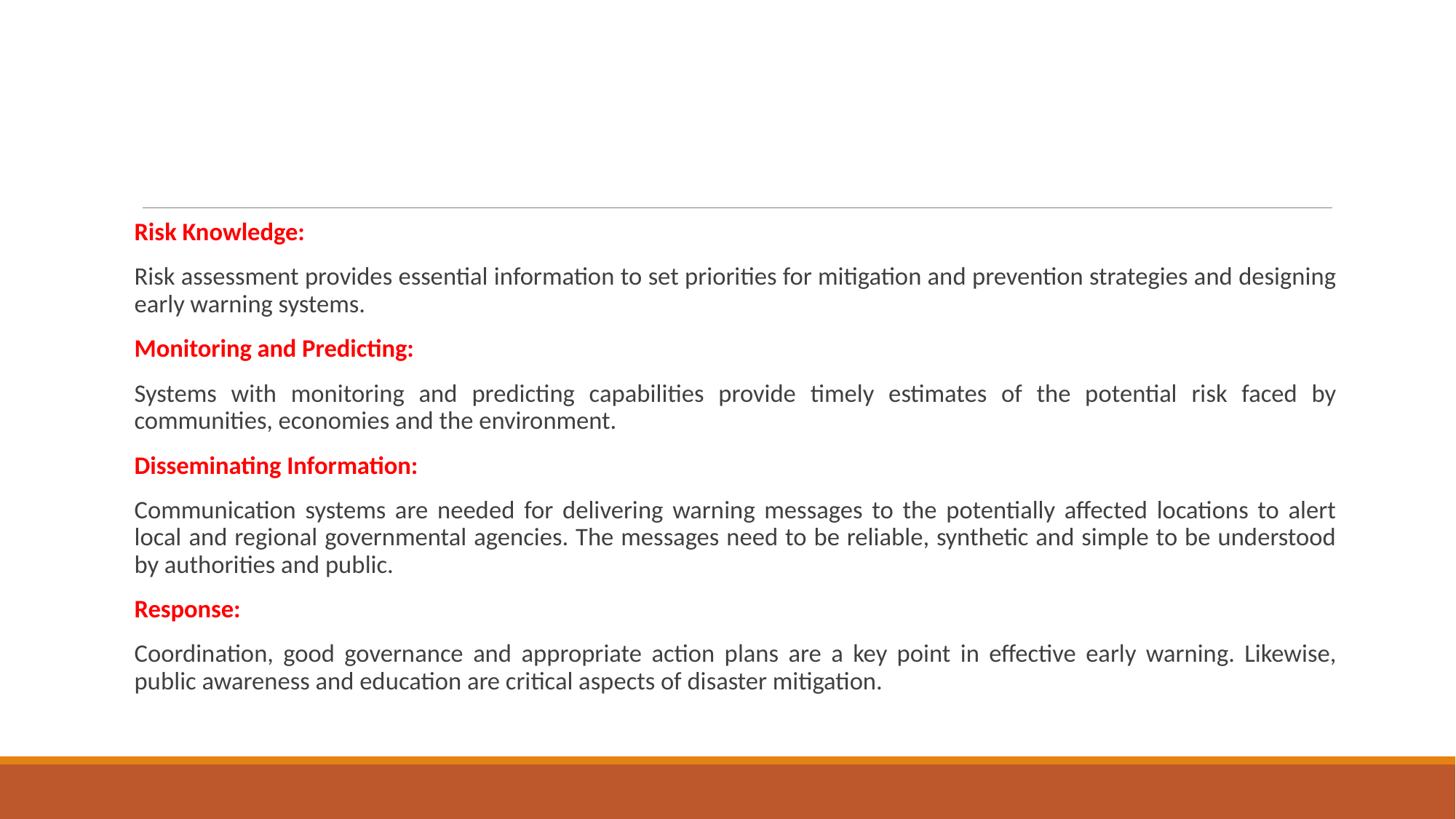

Risk Knowledge:
Risk assessment provides essential information to set priorities for mitigation and prevention strategies and designing early warning systems.
Monitoring and Predicting:
Systems with monitoring and predicting capabilities provide timely estimates of the potential risk faced by communities, economies and the environment.
Disseminating Information:
Communication systems are needed for delivering warning messages to the potentially affected locations to alert local and regional governmental agencies. The messages need to be reliable, synthetic and simple to be understood by authorities and public.
Response:
Coordination, good governance and appropriate action plans are a key point in effective early warning. Likewise, public awareness and education are critical aspects of disaster mitigation.